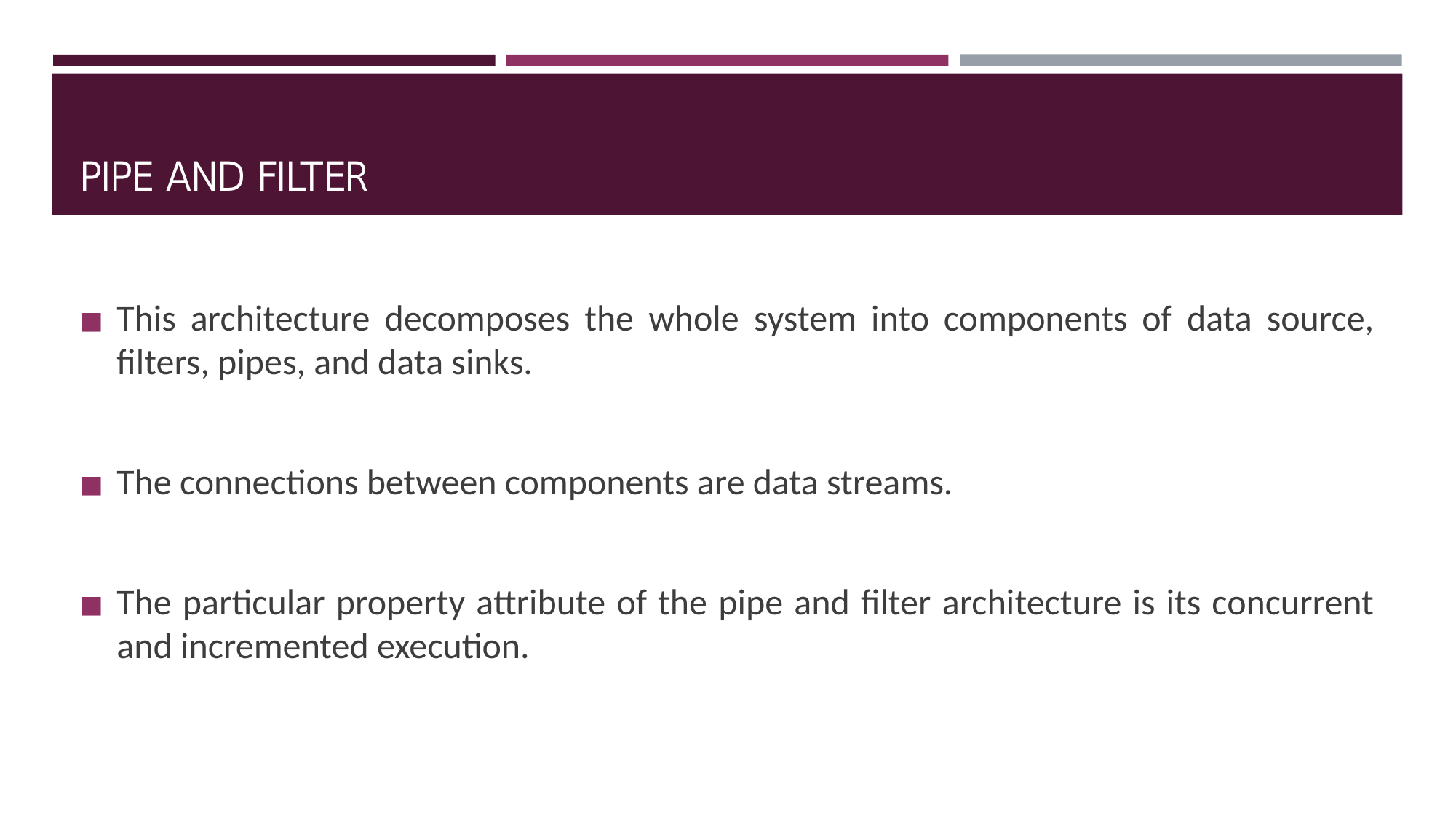

# PIPE AND FILTER
This architecture decomposes the whole system into components of data source, filters, pipes, and data sinks.

The connections between components are data streams.

The particular property attribute of the pipe and filter architecture is its concurrent and incremented execution.